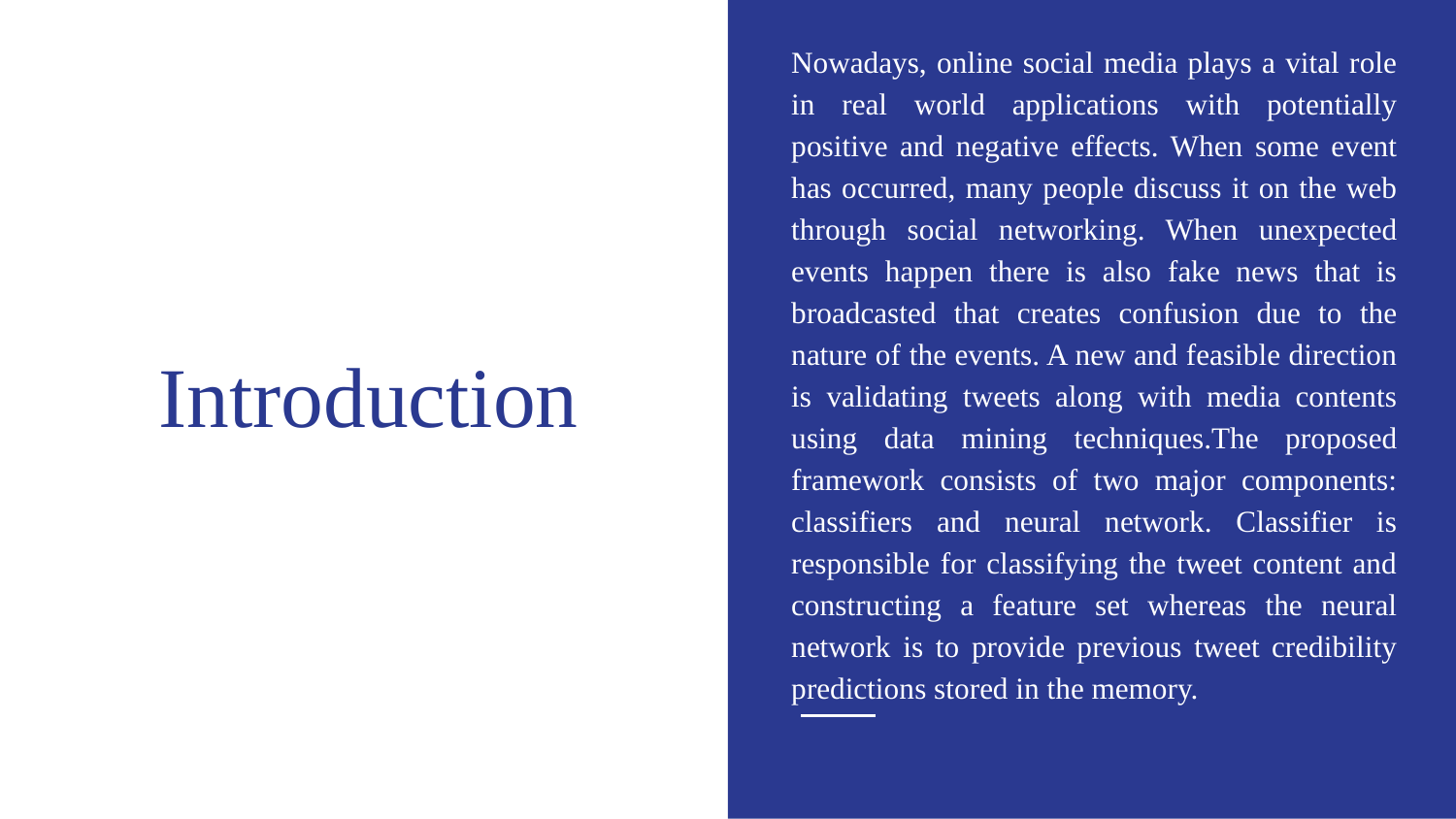

Nowadays, online social media plays a vital role in real world applications with potentially positive and negative effects. When some event has occurred, many people discuss it on the web through social networking. When unexpected events happen there is also fake news that is broadcasted that creates confusion due to the nature of the events. A new and feasible direction is validating tweets along with media contents using data mining techniques.The proposed framework consists of two major components: classifiers and neural network. Classifier is responsible for classifying the tweet content and constructing a feature set whereas the neural network is to provide previous tweet credibility predictions stored in the memory.

# Introduction